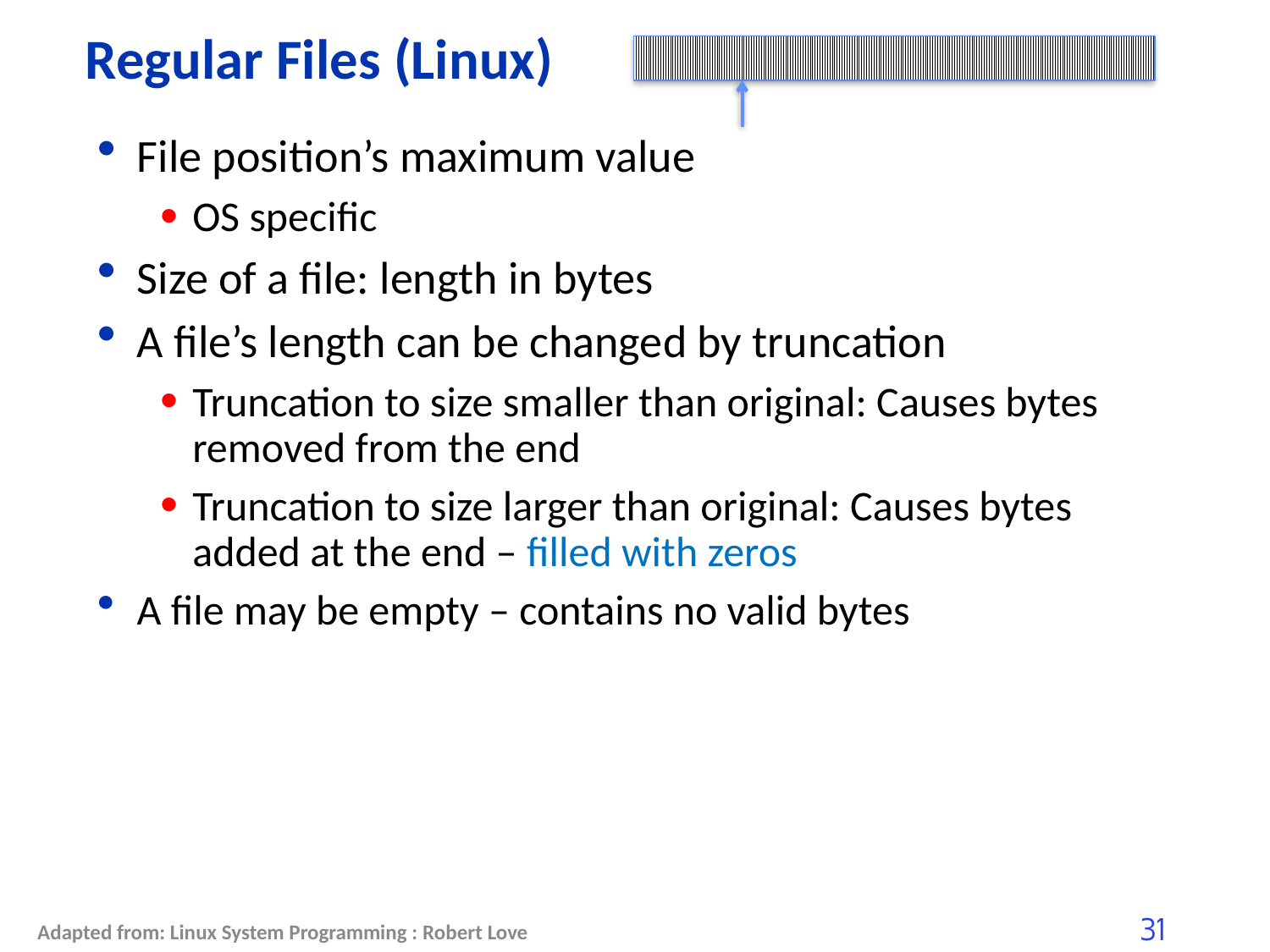

# Regular Files (Linux)

File position’s maximum value
OS specific
Size of a file: length in bytes
A file’s length can be changed by truncation
Truncation to size smaller than original: Causes bytes removed from the end
Truncation to size larger than original: Causes bytes added at the end – filled with zeros
A file may be empty – contains no valid bytes

Adapted from: Linux System Programming : Robert Love